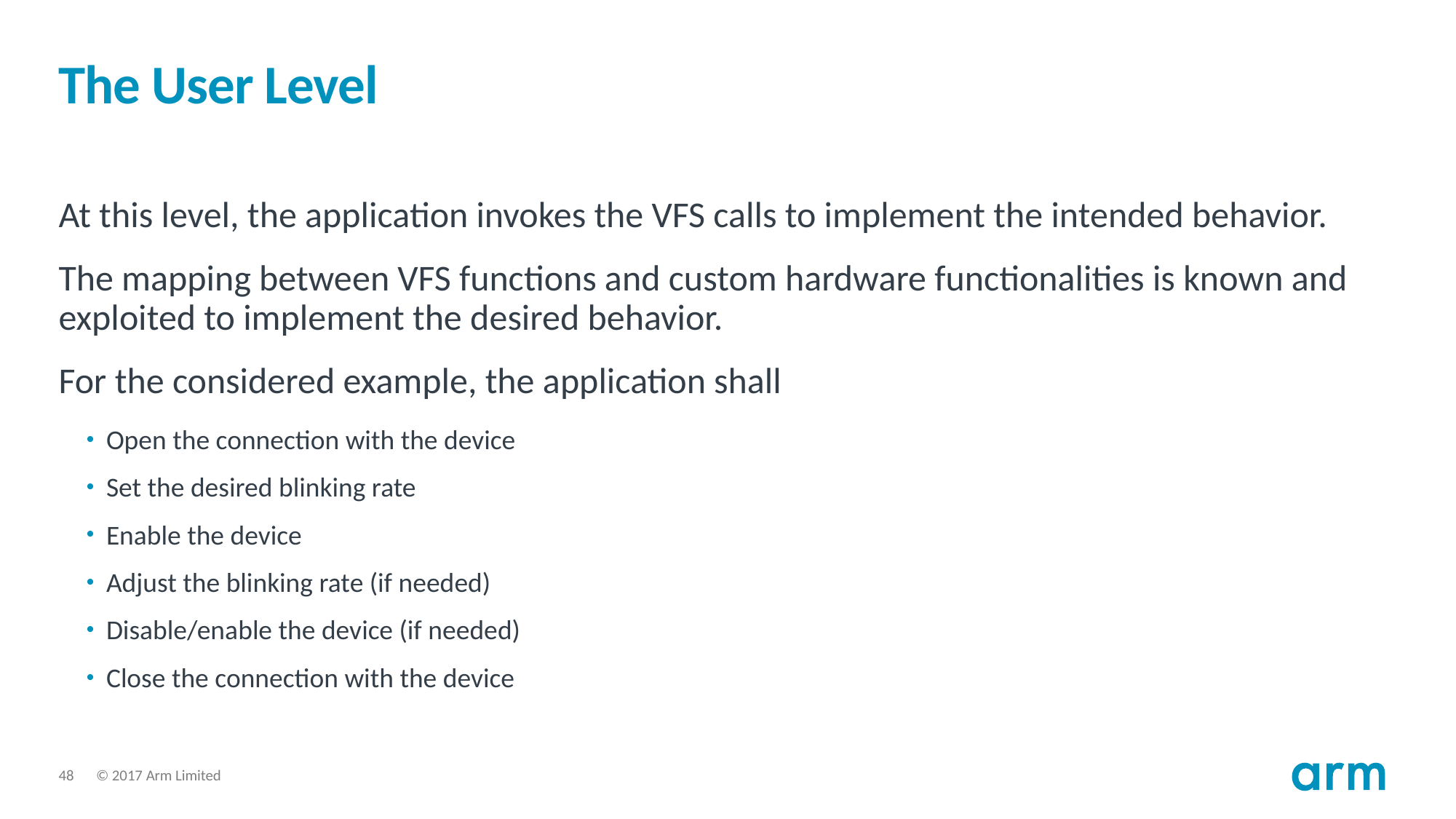

# The User Level
At this level, the application invokes the VFS calls to implement the intended behavior.
The mapping between VFS functions and custom hardware functionalities is known and exploited to implement the desired behavior.
For the considered example, the application shall
Open the connection with the device
Set the desired blinking rate
Enable the device
Adjust the blinking rate (if needed)
Disable/enable the device (if needed)
Close the connection with the device